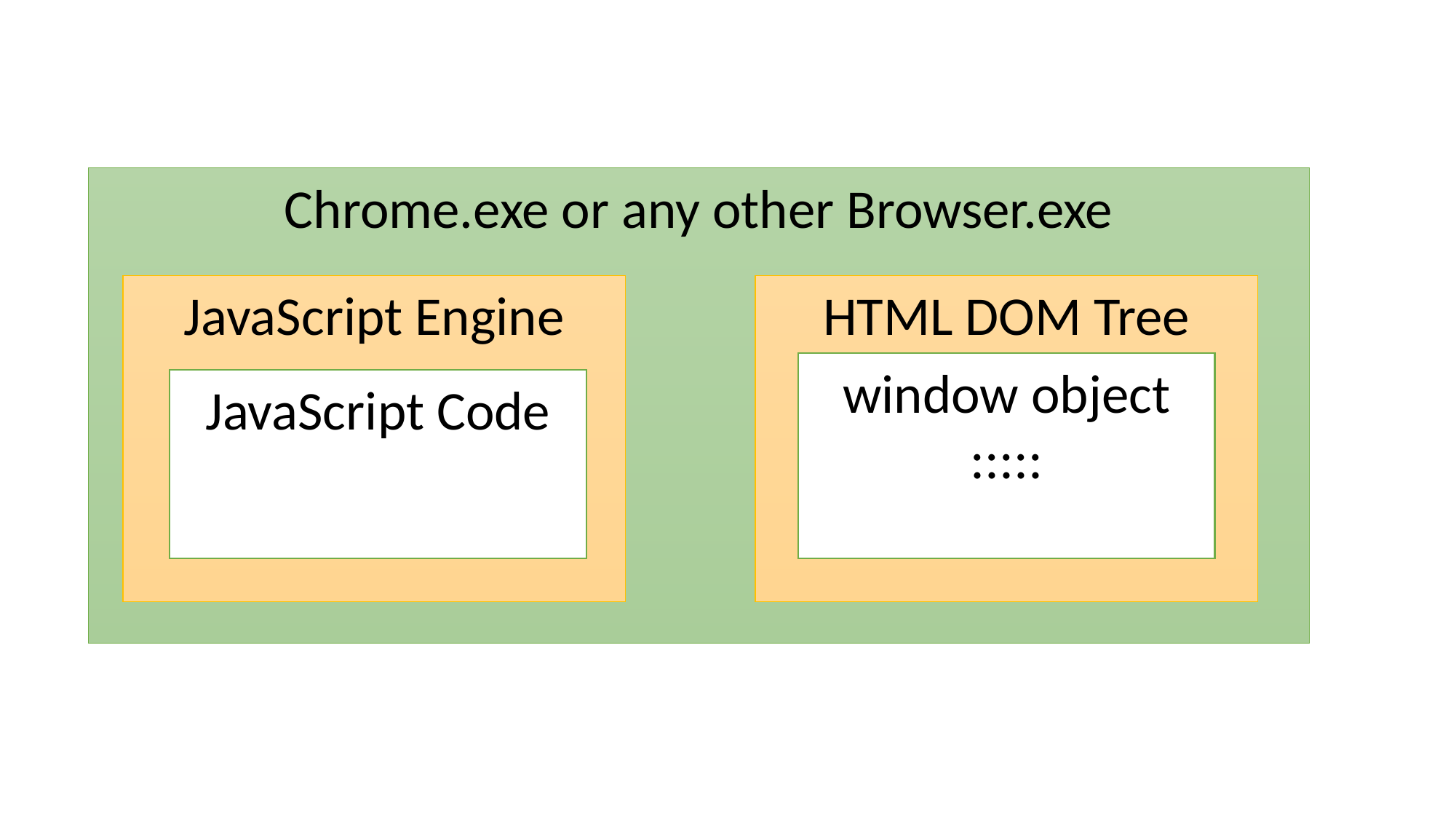

Chrome.exe or any other Browser.exe
JavaScript Engine
HTML DOM Tree
window object
:::::
JavaScript Code